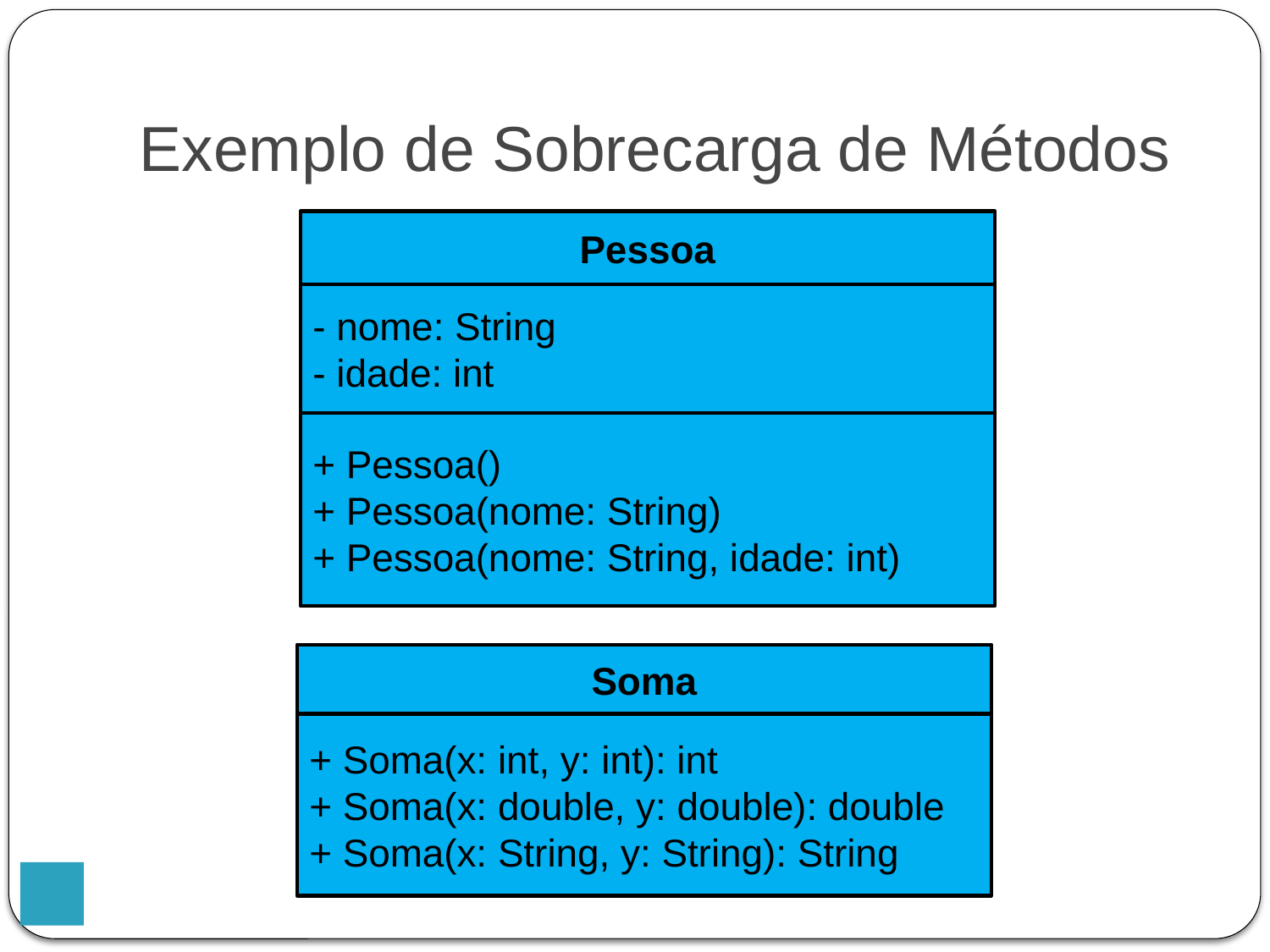

Exemplo de Sobrecarga de Métodos
Pessoa
- nome: String
- idade: int
+ Pessoa()
+ Pessoa(nome: String)
+ Pessoa(nome: String, idade: int)
Soma
+ Soma(x: int, y: int): int
+ Soma(x: double, y: double): double
+ Soma(x: String, y: String): String